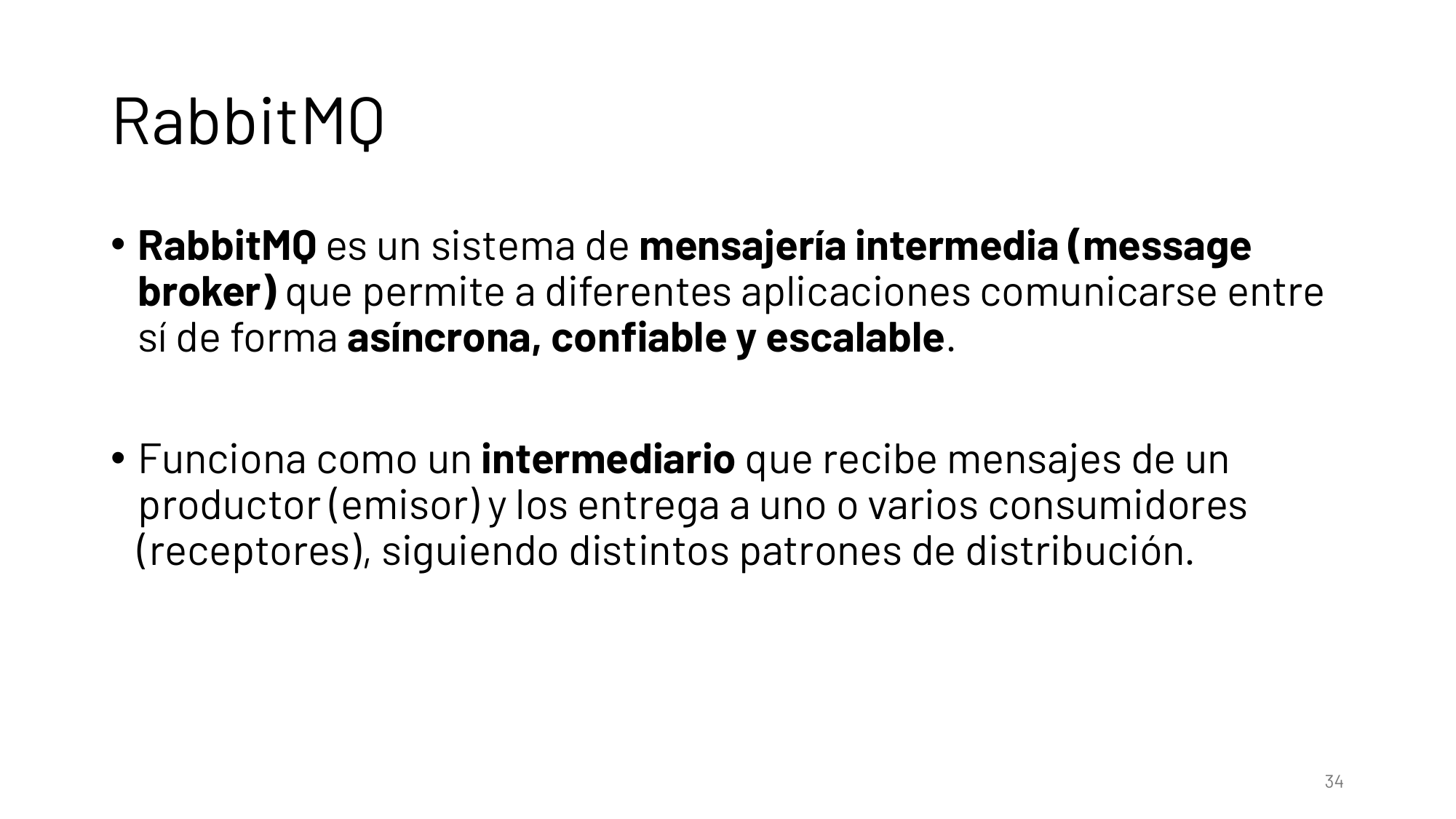

# RabbitMQ
RabbitMQ es un sistema de mensajería intermedia (message broker) que permite a diferentes aplicaciones comunicarse entre sí de forma asíncrona, confiable y escalable.

Funciona como un intermediario que recibe mensajes de un productor (emisor) y los entrega a uno o varios consumidores (receptores), siguiendo distintos patrones de distribución.

34